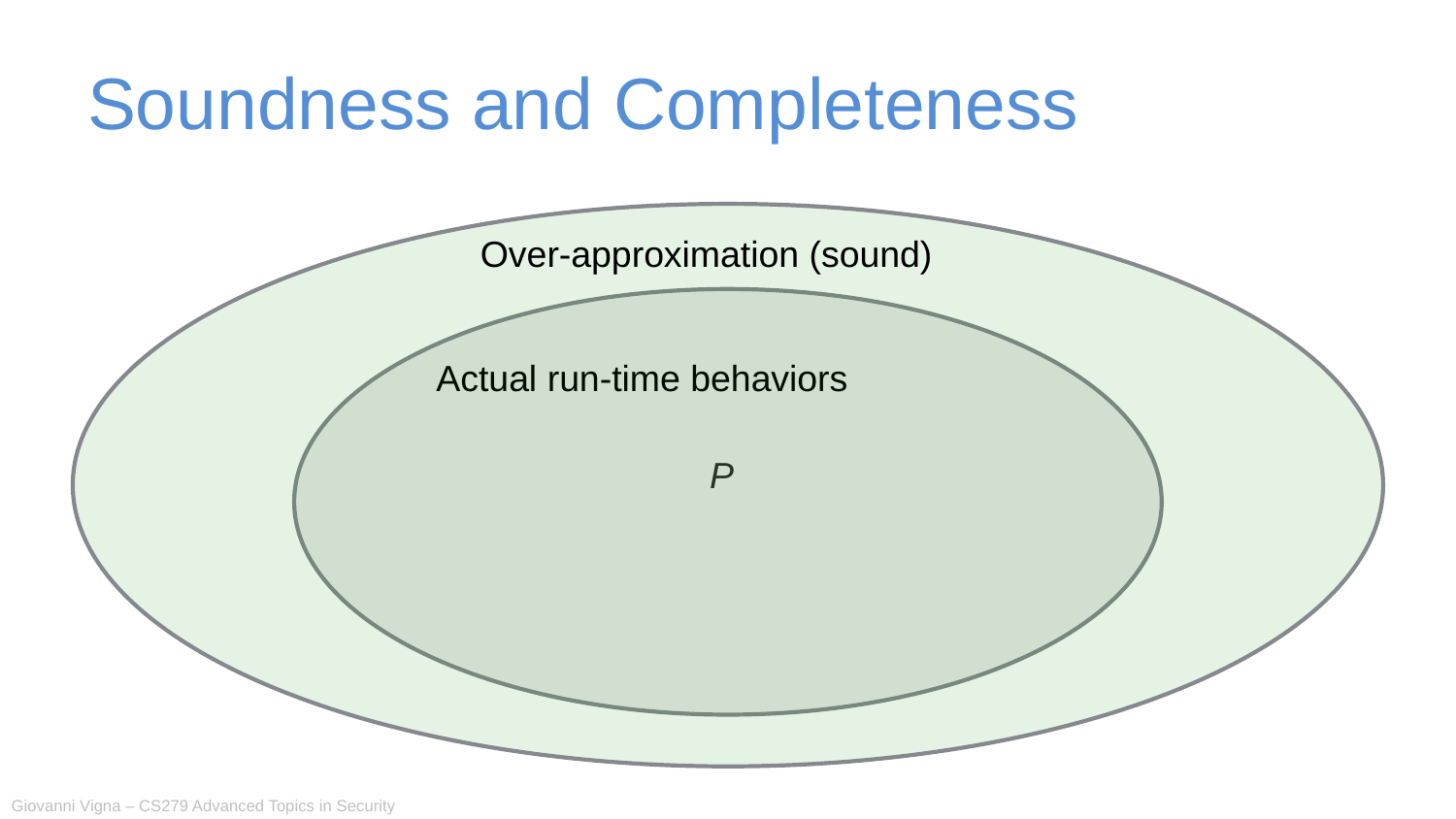

# Soundness and Completeness

Over-approximation (sound)

Actual run-time behaviors
P